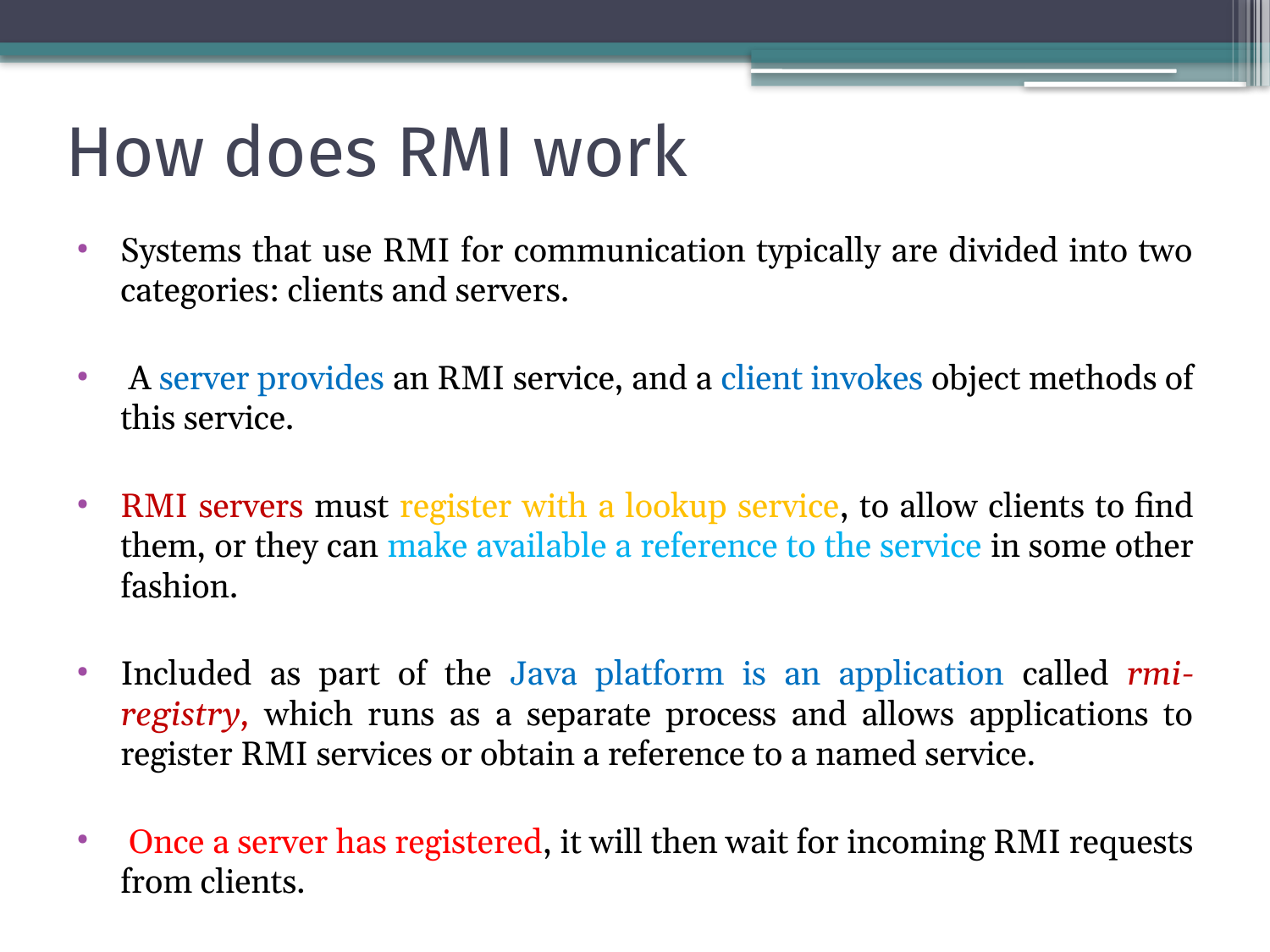

# How does RMI work
Systems that use RMI for communication typically are divided into two categories: clients and servers.

 A server provides an RMI service, and a client invokes object methods of this service.

RMI servers must register with a lookup service, to allow clients to find them, or they can make available a reference to the service in some other fashion.

Included as part of the Java platform is an application called rmi-registry, which runs as a separate process and allows applications to register RMI services or obtain a reference to a named service.

 Once a server has registered, it will then wait for incoming RMI requests from clients.